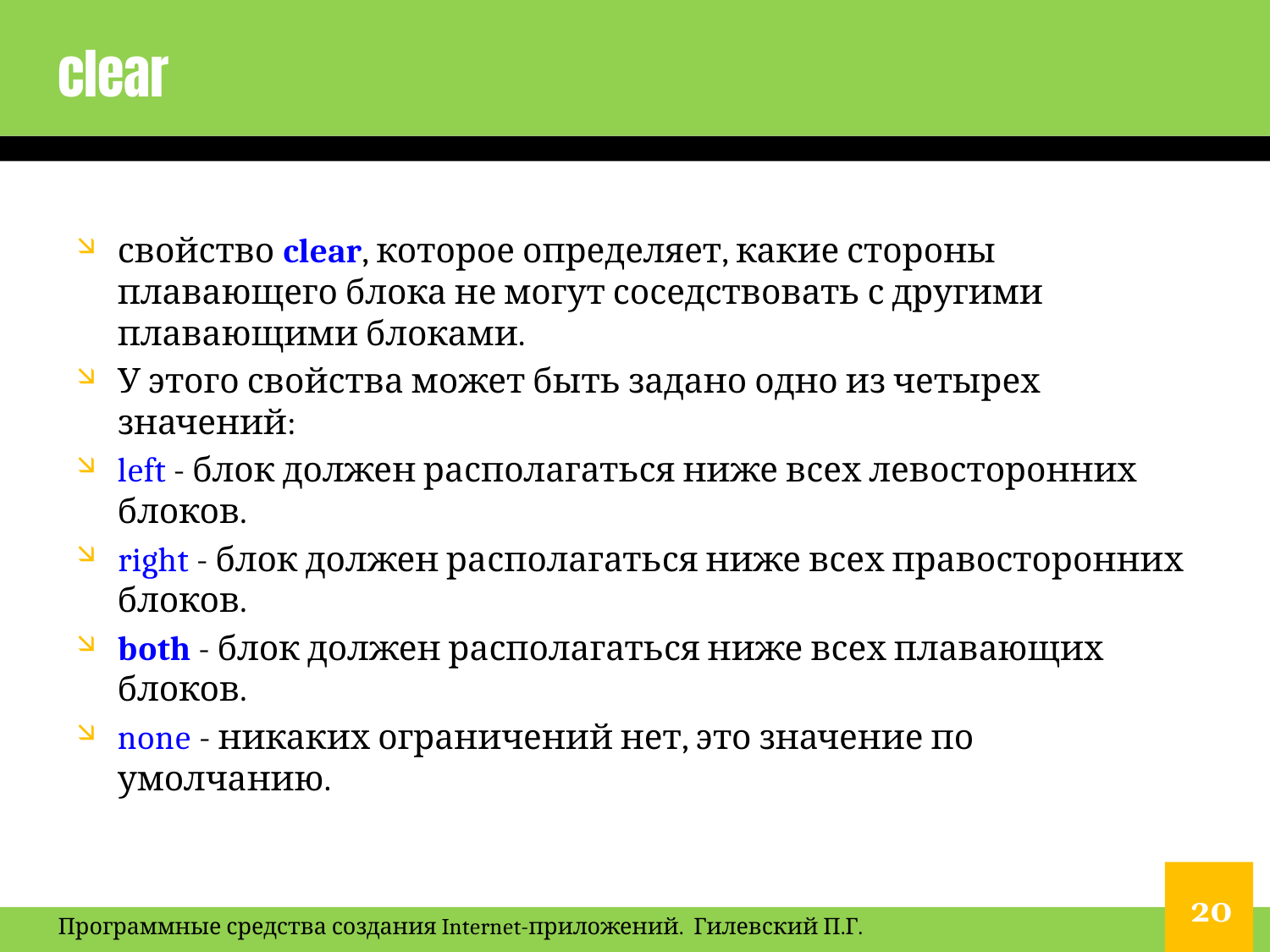

# clear
свойство clear, которое определяет, какие стороны плавающего блока не могут соседствовать с другими плавающими блоками.
У этого свойства может быть задано одно из четырех значений:
left - блок должен располагаться ниже всех левосторонних блоков.
right - блок должен располагаться ниже всех правосторонних блоков.
both - блок должен располагаться ниже всех плавающих блоков.
none - никаких ограничений нет, это значение по умолчанию.
20